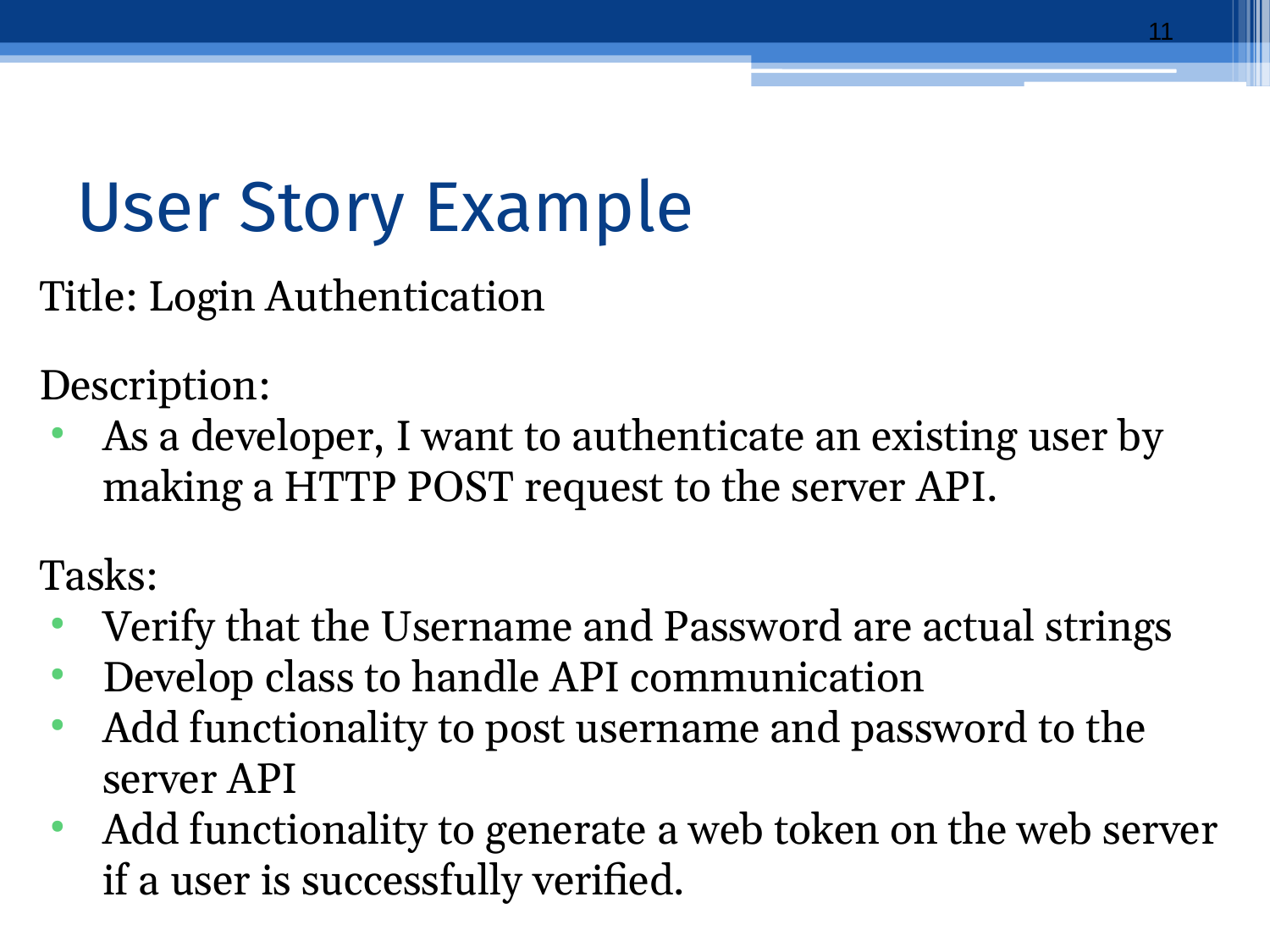

11
# User Story Example
Title: Login Authentication
Description:
As a developer, I want to authenticate an existing user by making a HTTP POST request to the server API.

Tasks:
Verify that the Username and Password are actual strings
Develop class to handle API communication
Add functionality to post username and password to the server API
Add functionality to generate a web token on the web server if a user is successfully verified.